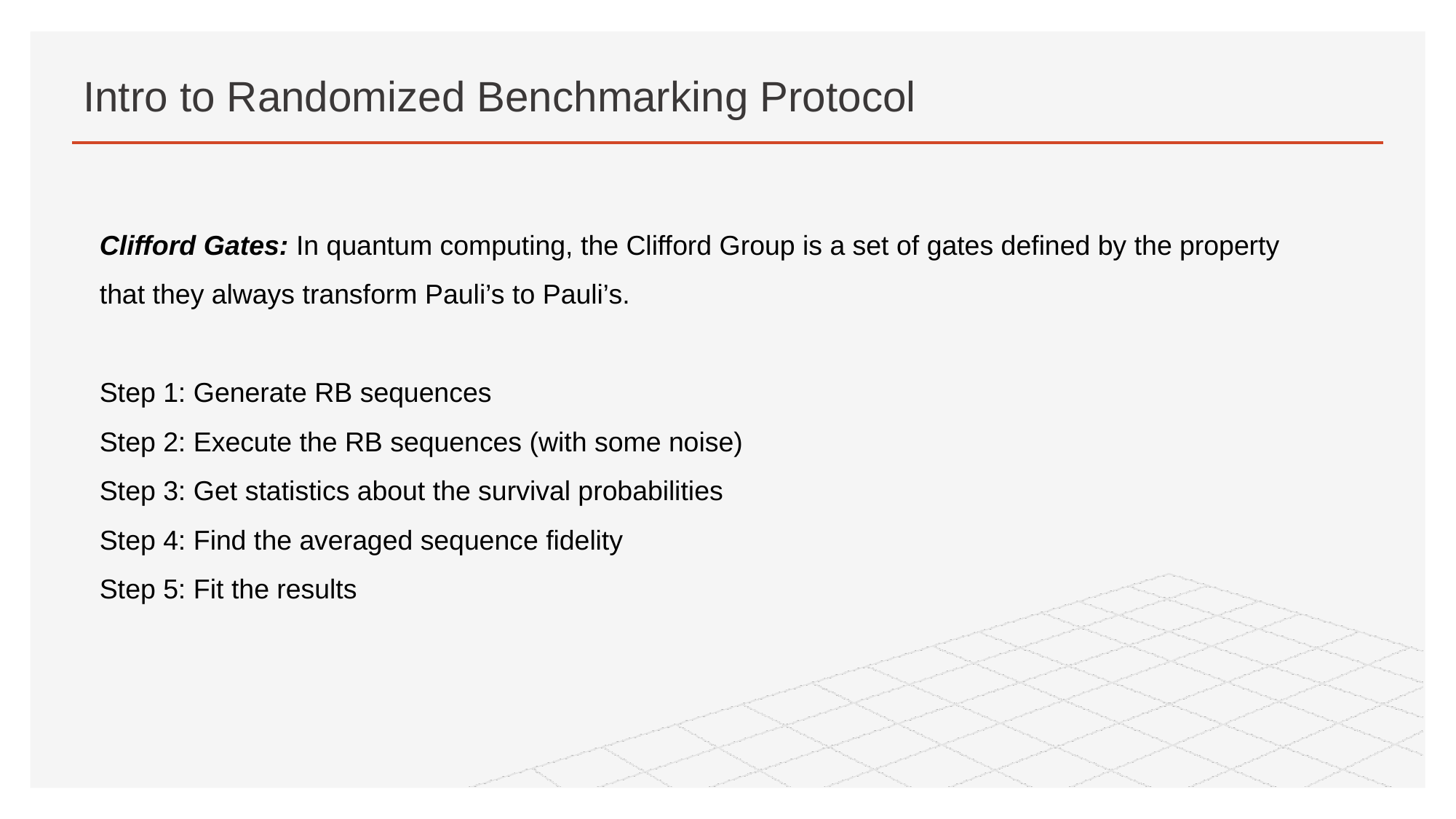

# Intro to Randomized Benchmarking Protocol
Clifford Gates: In quantum computing, the Clifford Group is a set of gates defined by the property that they always transform Pauli’s to Pauli’s. 
Step 1: Generate RB sequences
Step 2: Execute the RB sequences (with some noise) 
Step 3: Get statistics about the survival probabilities 
Step 4: Find the averaged sequence fidelity 
Step 5: Fit the results